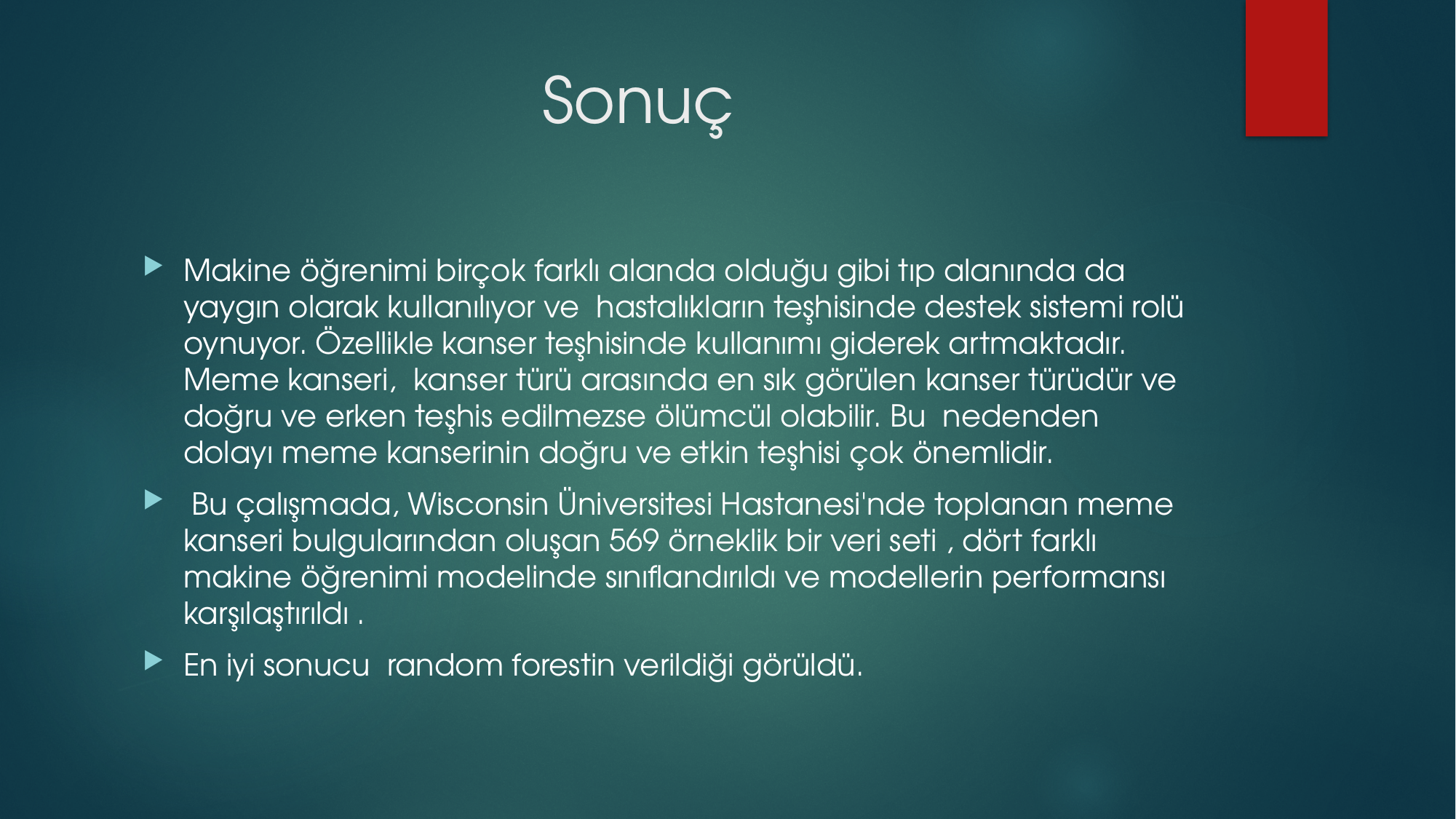

# Sonuç
Makine öğrenimi birçok farklı alanda olduğu gibi tıp alanında da yaygın olarak kullanılıyor ve  hastalıkların teşhisinde destek sistemi rolü oynuyor. Özellikle kanser teşhisinde kullanımı giderek artmaktadır. Meme kanseri,  kanser türü arasında en sık görülen kanser türüdür ve doğru ve erken teşhis edilmezse ölümcül olabilir. Bu  nedenden dolayı meme kanserinin doğru ve etkin teşhisi çok önemlidir.
 Bu çalışmada, Wisconsin Üniversitesi Hastanesi'nde toplanan meme kanseri bulgularından oluşan 569 örneklik bir veri seti , dört farklı makine öğrenimi modelinde sınıflandırıldı ve modellerin performansı karşılaştırıldı .
En iyi sonucu  random forestin verildiği görüldü.